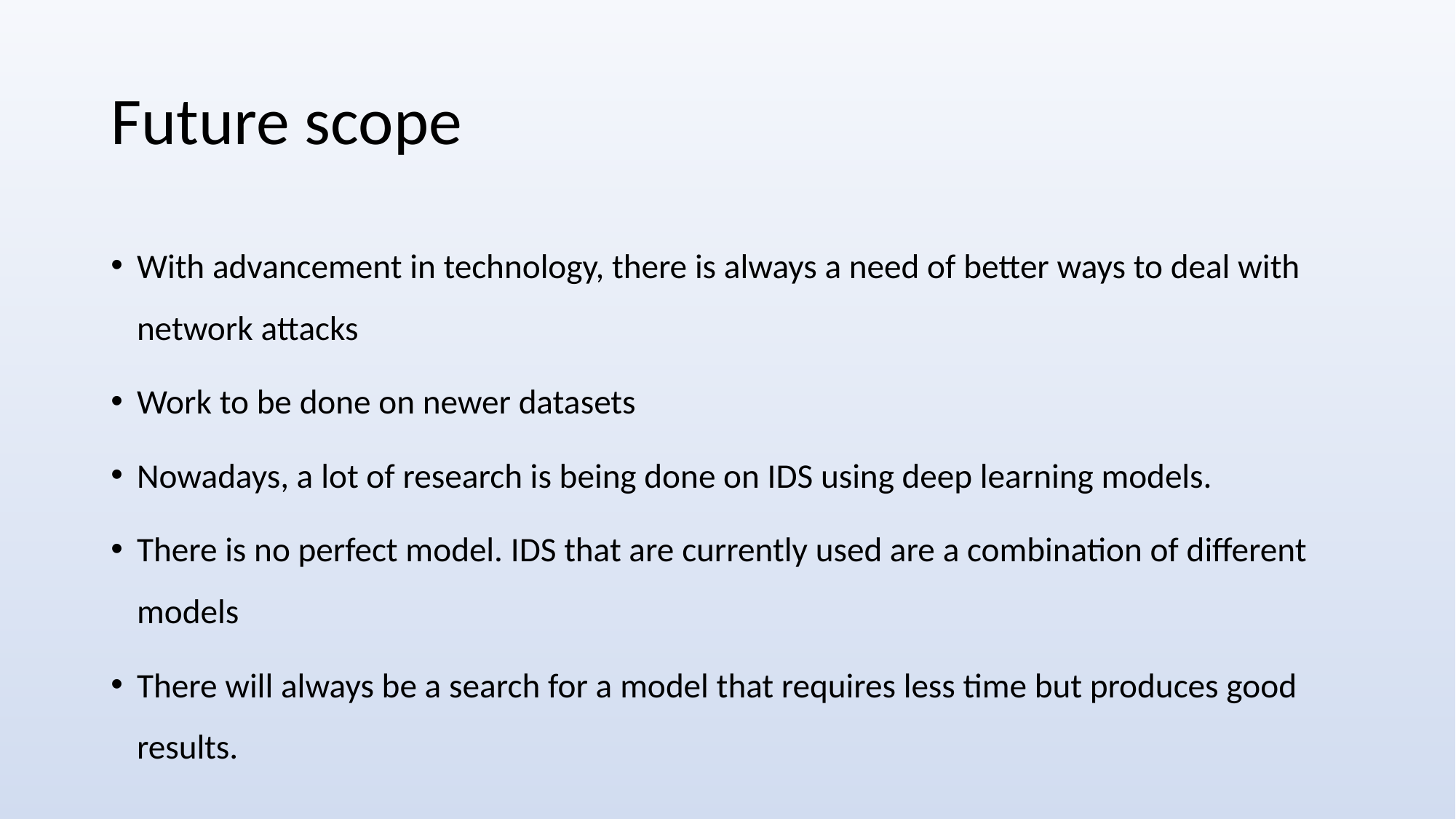

# Future scope
With advancement in technology, there is always a need of better ways to deal with network attacks
Work to be done on newer datasets
Nowadays, a lot of research is being done on IDS using deep learning models.
There is no perfect model. IDS that are currently used are a combination of different models
There will always be a search for a model that requires less time but produces good results.